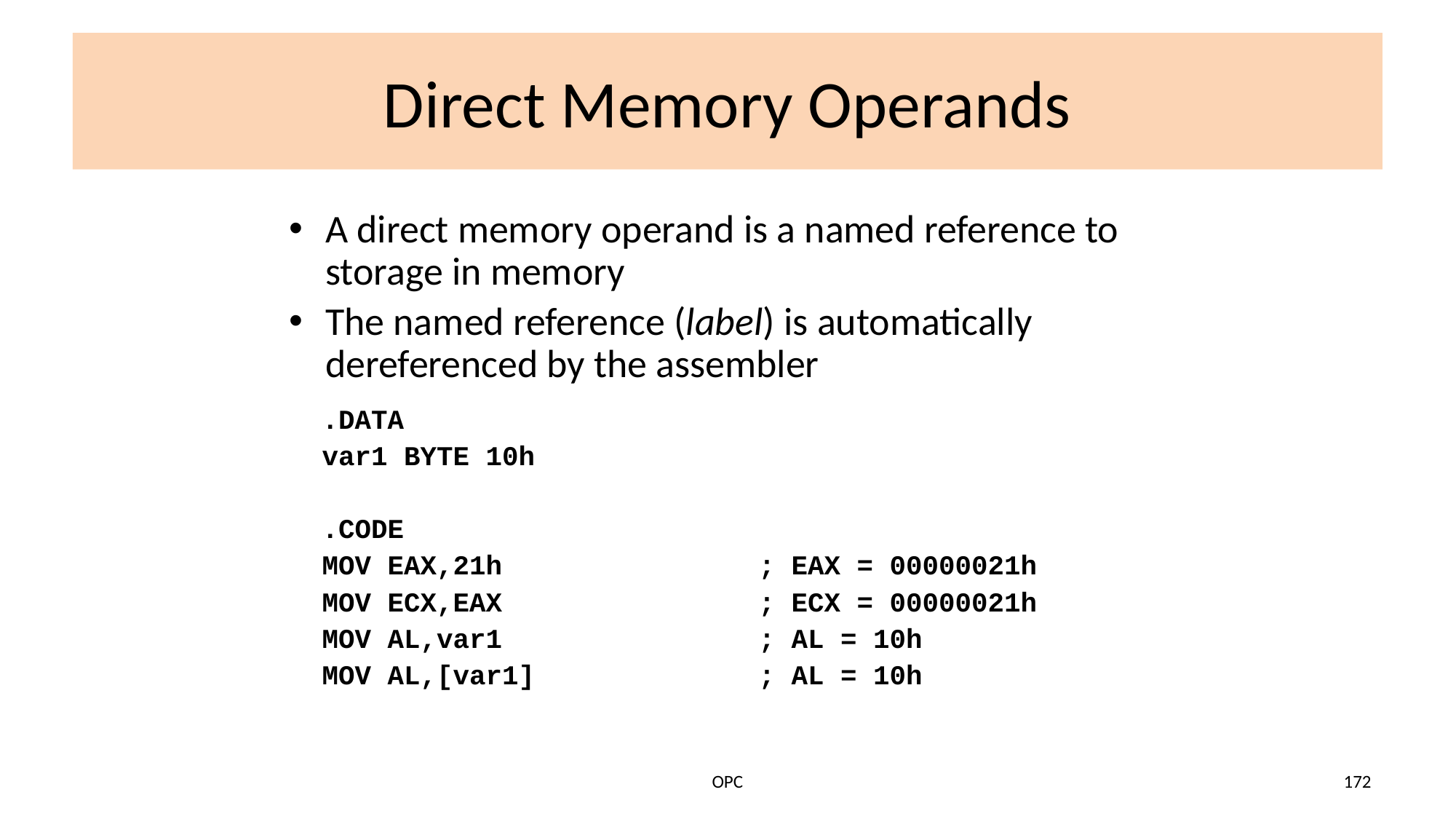

# Direct Memory Operands
A direct memory operand is a named reference to storage in memory
The named reference (label) is automatically dereferenced by the assembler
.DATA
var1 BYTE 10h

.CODE
MOV EAX,21h	; EAX = 00000021h
MOV ECX,EAX	; ECX = 00000021h
MOV AL,var1	; AL = 10h
MOV AL,[var1]	; AL = 10h
OPC
172